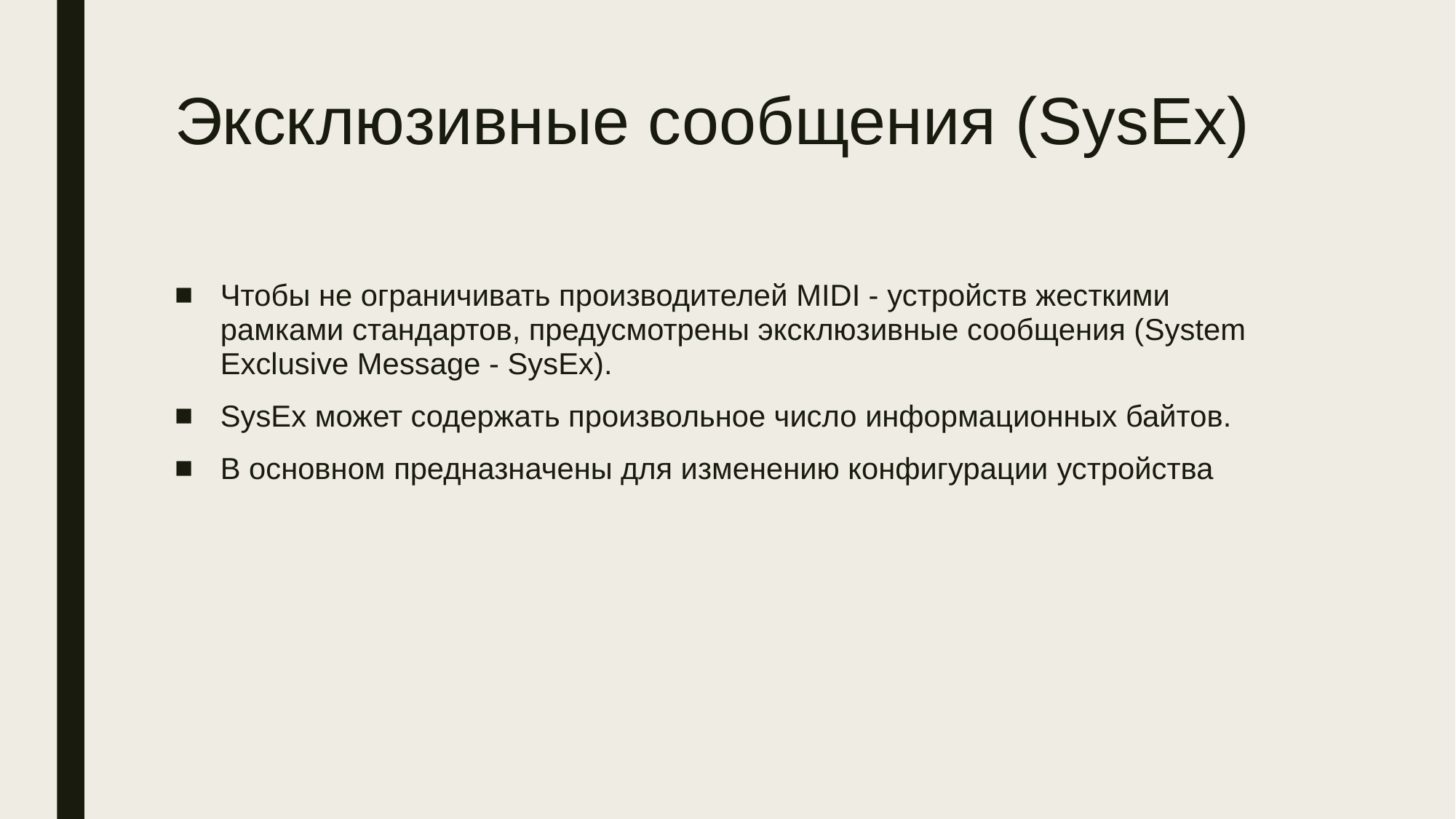

# Эксклюзивные сообщения (SysEx)
Чтобы не ограничивать производителей MIDI - устройств жесткими рамками стандартов, предусмотрены эксклюзивные сообщения (System Exclusive Message - SysEx).
SysEx может содержать произвольное число информационных байтов.
В основном предназначены для изменению конфигурации устройства